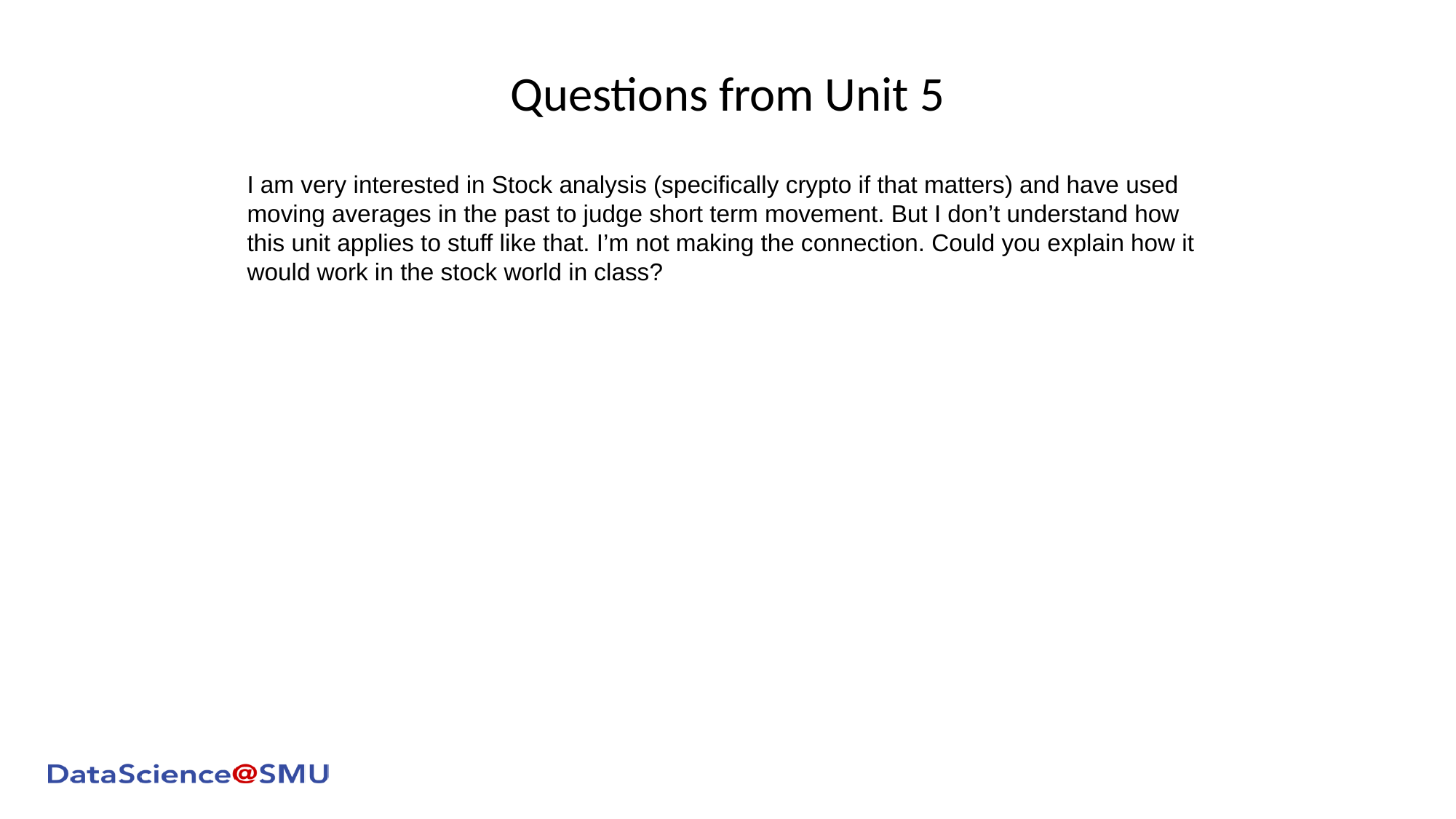

# Questions from Unit 5
I am very interested in Stock analysis (specifically crypto if that matters) and have used moving averages in the past to judge short term movement. But I don’t understand how this unit applies to stuff like that. I’m not making the connection. Could you explain how it would work in the stock world in class?